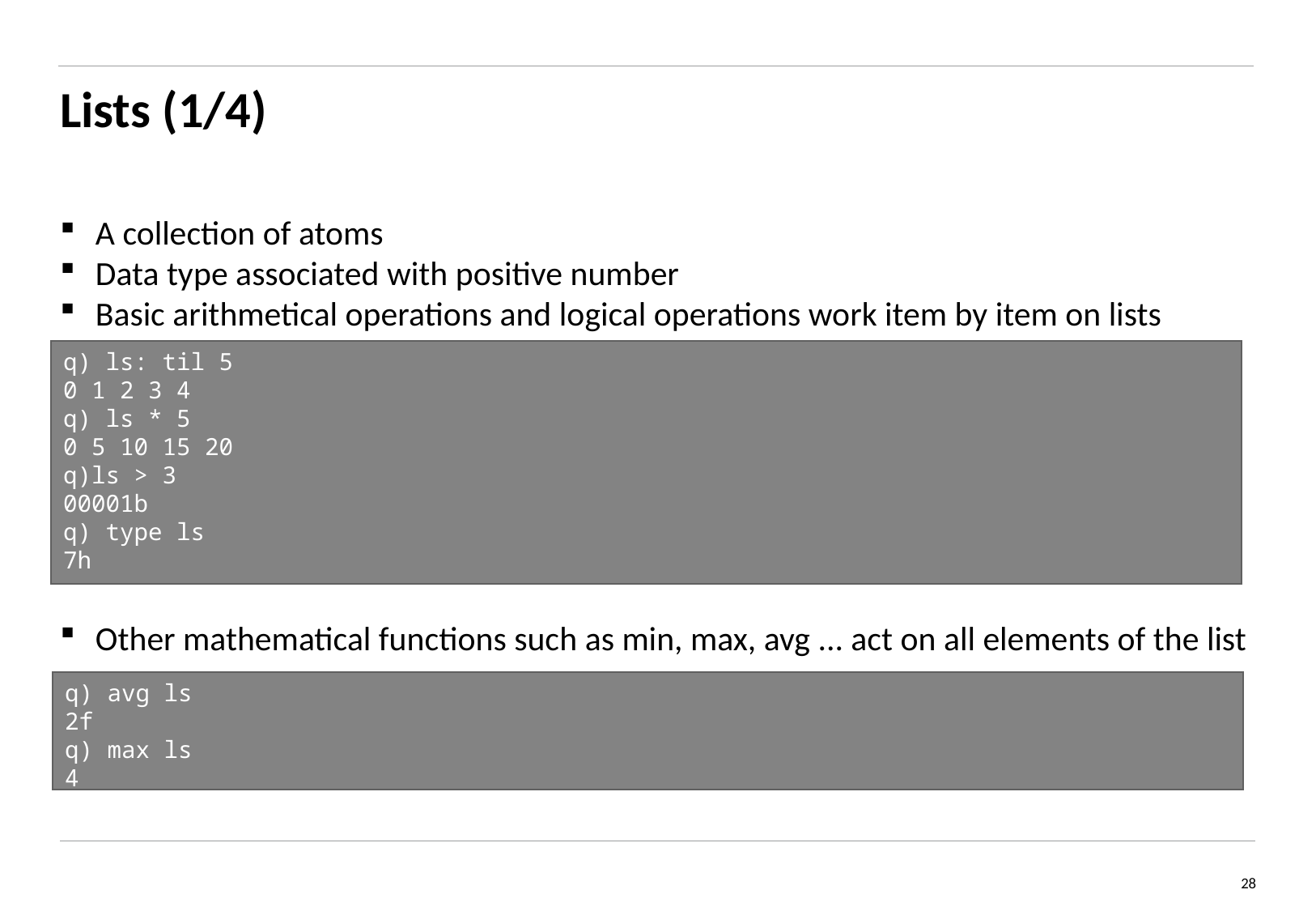

# Lists (1/4)
A collection of atoms
Data type associated with positive number
Basic arithmetical operations and logical operations work item by item on lists

Other mathematical functions such as min, max, avg ... act on all elements of the list
q) ls: til 5
0 1 2 3 4
q) ls * 5
0 5 10 15 20
q)ls > 3
00001b
q) type ls
7h
q) avg ls
2f
q) max ls
4
28